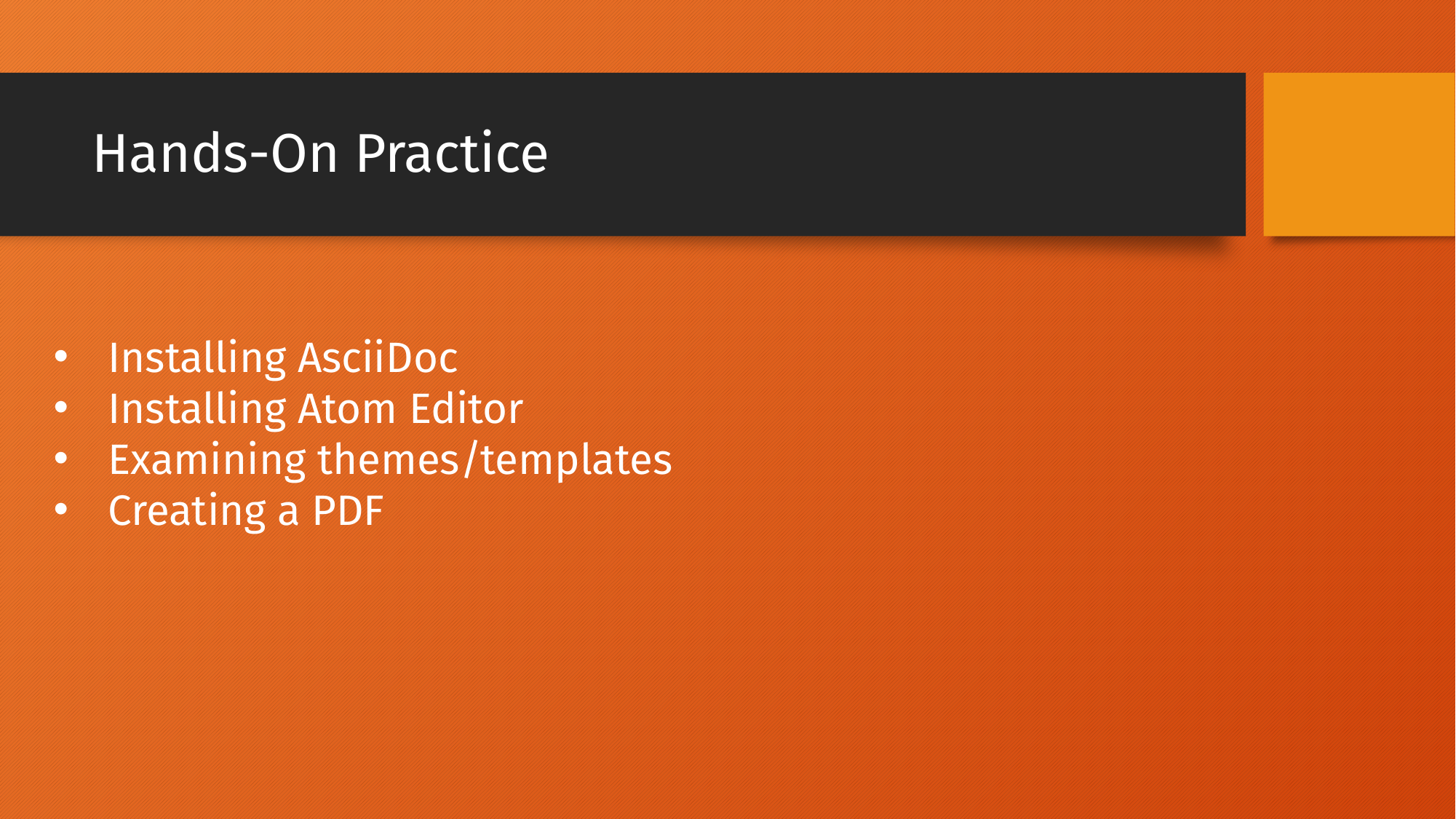

# Hands-On Practice
Installing AsciiDoc
Installing Atom Editor
Examining themes/templates
Creating a PDF